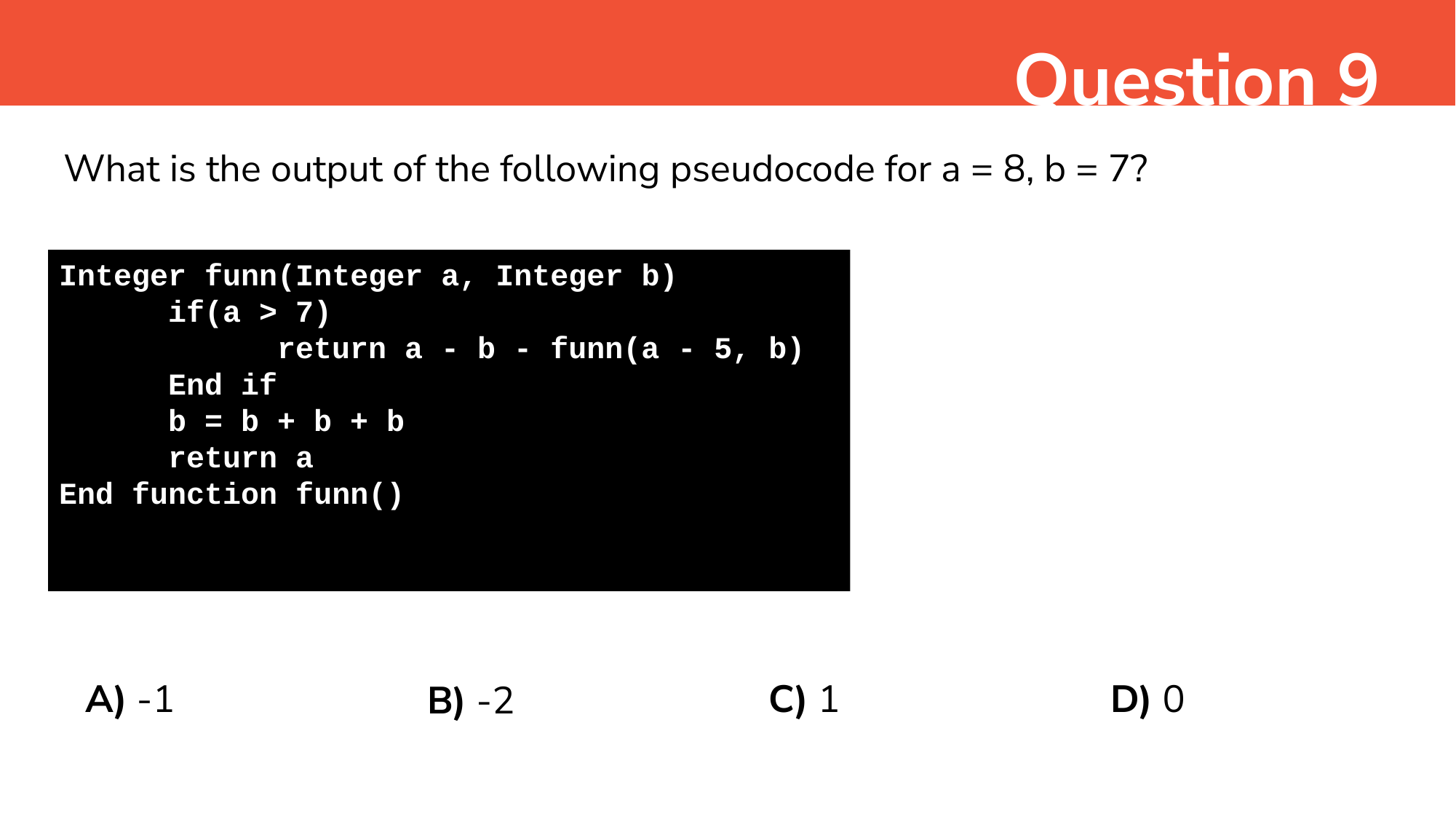

Question 9
What is the output of the following pseudocode for a = 8, b = 7?
Integer funn(Integer a, Integer b)
	if(a > 7)
		return a - b - funn(a - 5, b)
	End if
	b = b + b + b
	return a
End function funn()
A) -1
C) 1
D) 0
B) -2